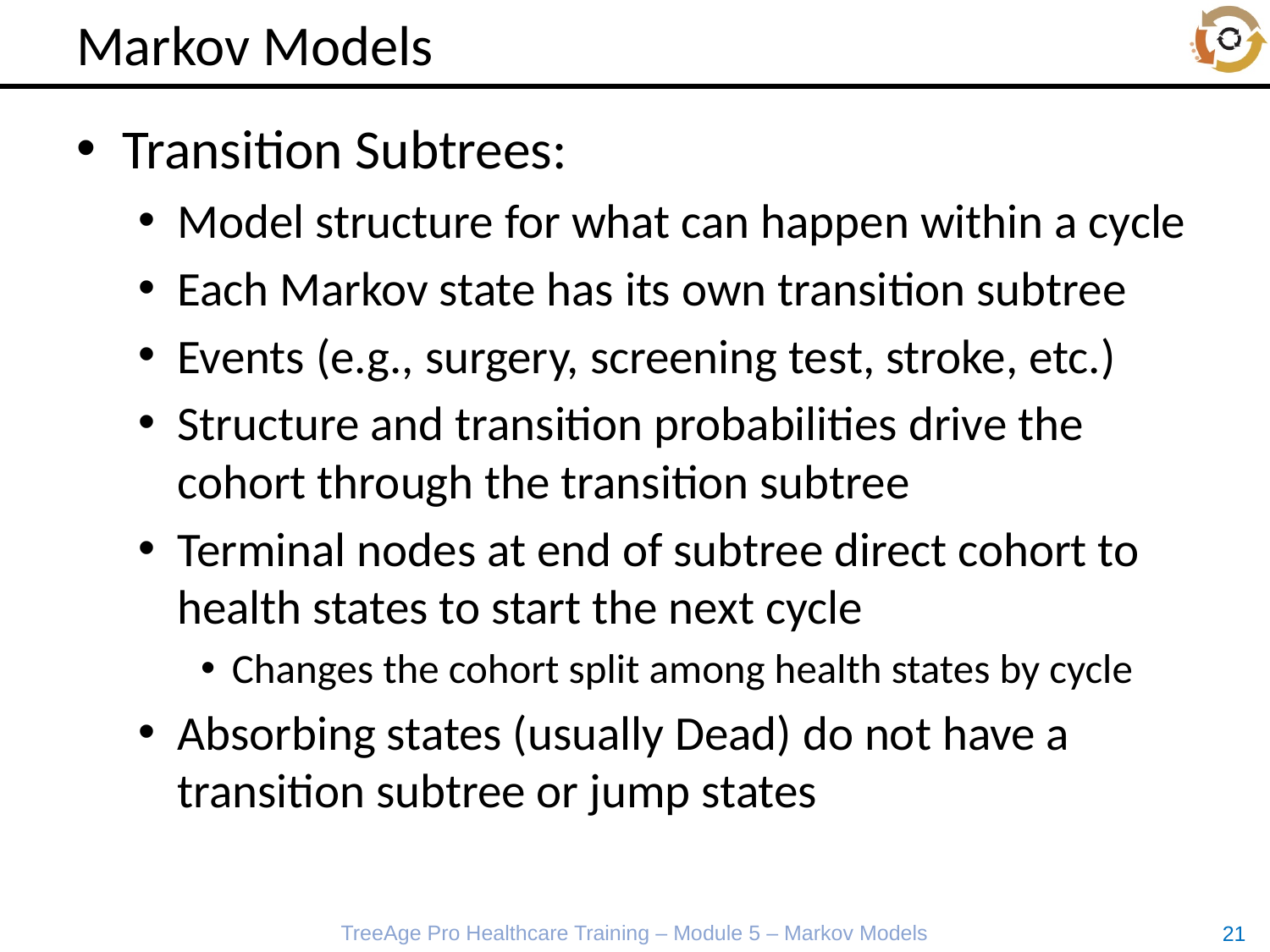

# Markov Models
Transition Subtrees:
Model structure for what can happen within a cycle
Each Markov state has its own transition subtree
Events (e.g., surgery, screening test, stroke, etc.)
Structure and transition probabilities drive the cohort through the transition subtree
Terminal nodes at end of subtree direct cohort to health states to start the next cycle
Changes the cohort split among health states by cycle
Absorbing states (usually Dead) do not have a transition subtree or jump states
TreeAge Pro Healthcare Training – Module 5 – Markov Models